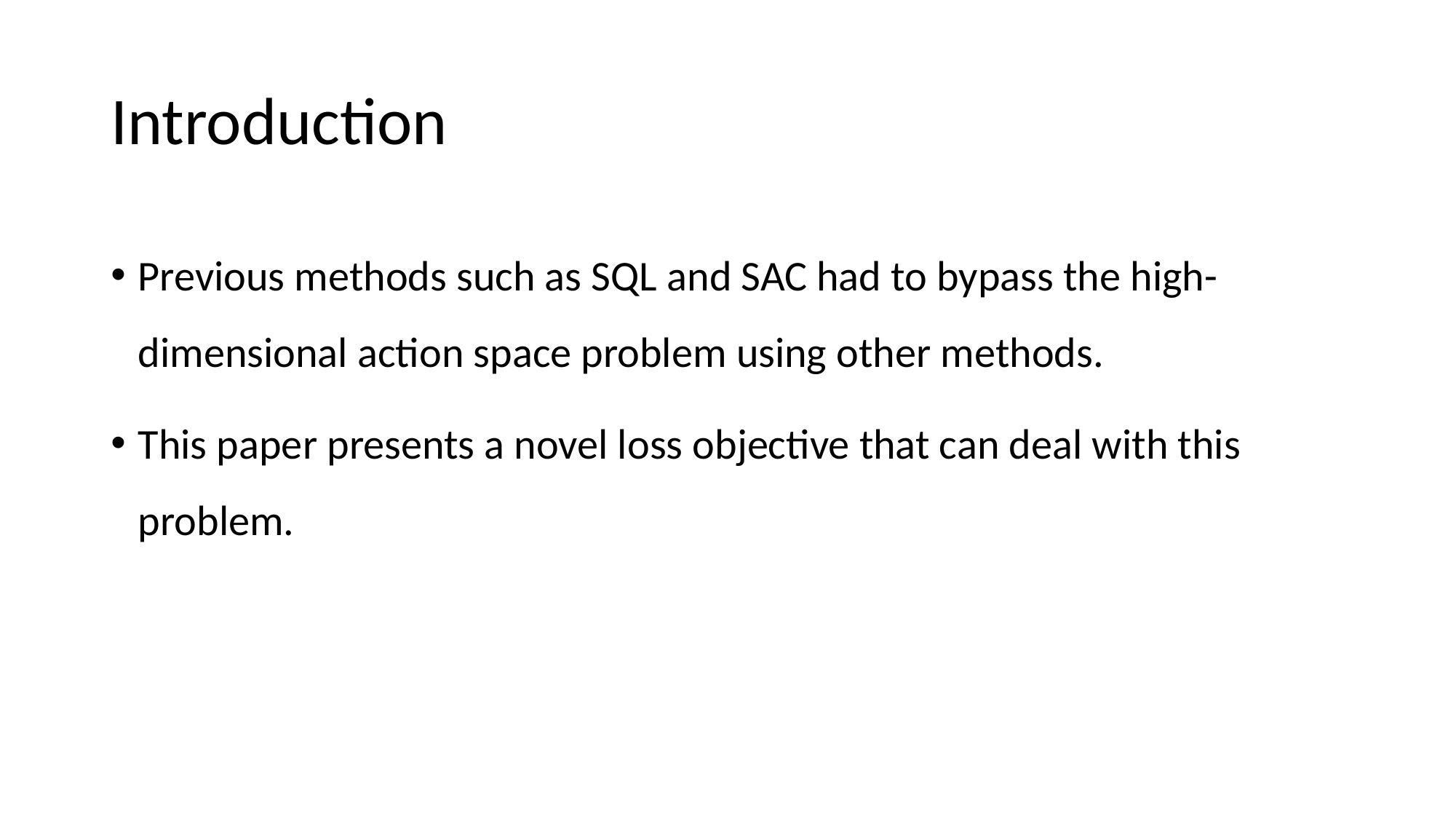

# Introduction
Previous methods such as SQL and SAC had to bypass the high-dimensional action space problem using other methods.
This paper presents a novel loss objective that can deal with this problem.